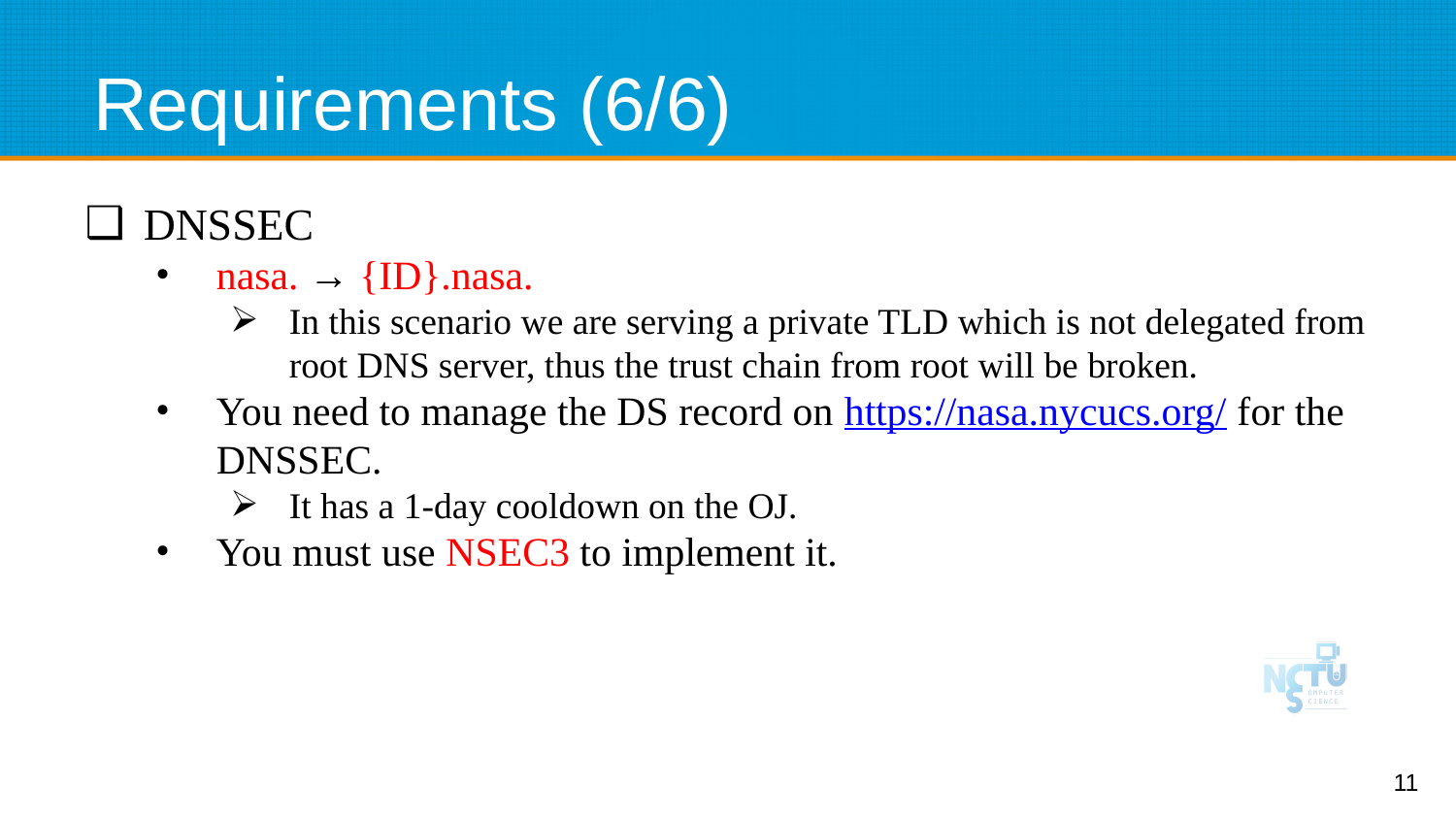

# Requirements (6/6)
DNSSEC
nasa. → {ID}.nasa.
In this scenario we are serving a private TLD which is not delegated from root DNS server, thus the trust chain from root will be broken.
You need to manage the DS record on https://nasa.nycucs.org/ for the DNSSEC.
It has a 1-day cooldown on the OJ.
You must use NSEC3 to implement it.
11